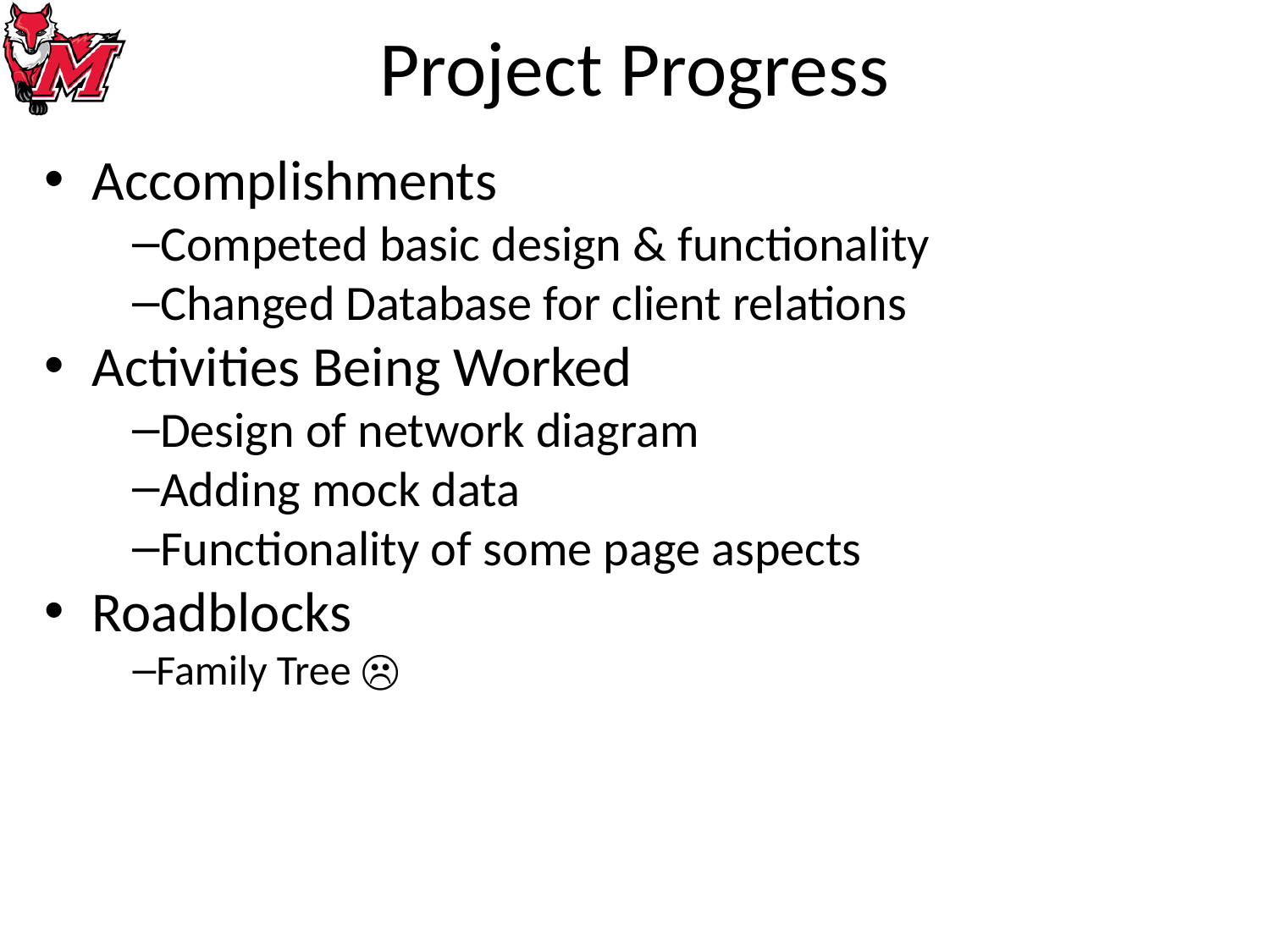

# Project Progress
Accomplishments
Competed basic design & functionality
Changed Database for client relations
Activities Being Worked
Design of network diagram
Adding mock data
Functionality of some page aspects
Roadblocks
Family Tree ☹️